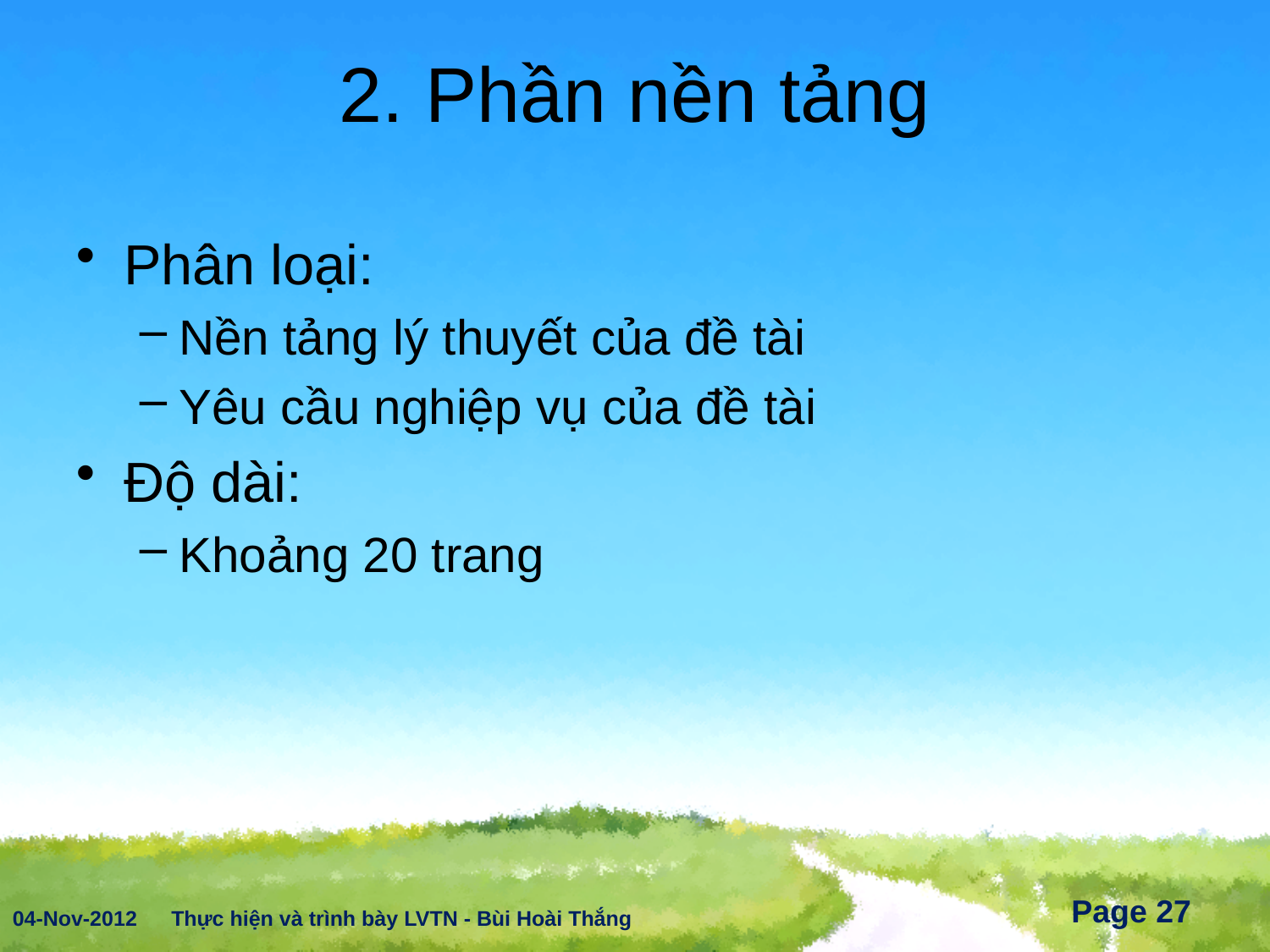

# 2. Phần nền tảng
Phân loại:
Nền tảng lý thuyết của đề tài
Yêu cầu nghiệp vụ của đề tài
Độ dài:
Khoảng 20 trang
04-Nov-2012
Thực hiện và trình bày LVTN - Bùi Hoài Thắng